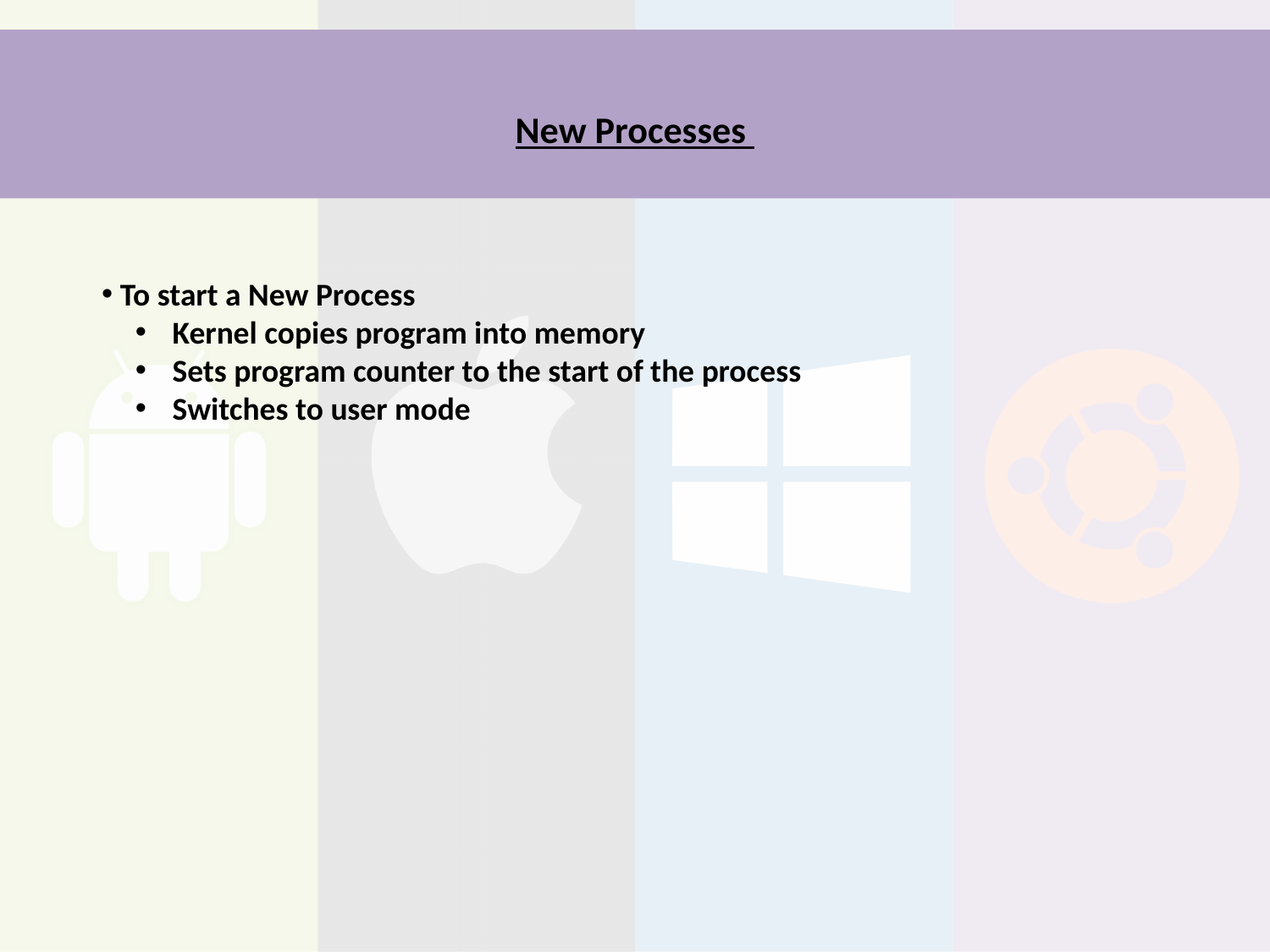

# New Processes
 To start a New Process
 Kernel copies program into memory
 Sets program counter to the start of the process
 Switches to user mode